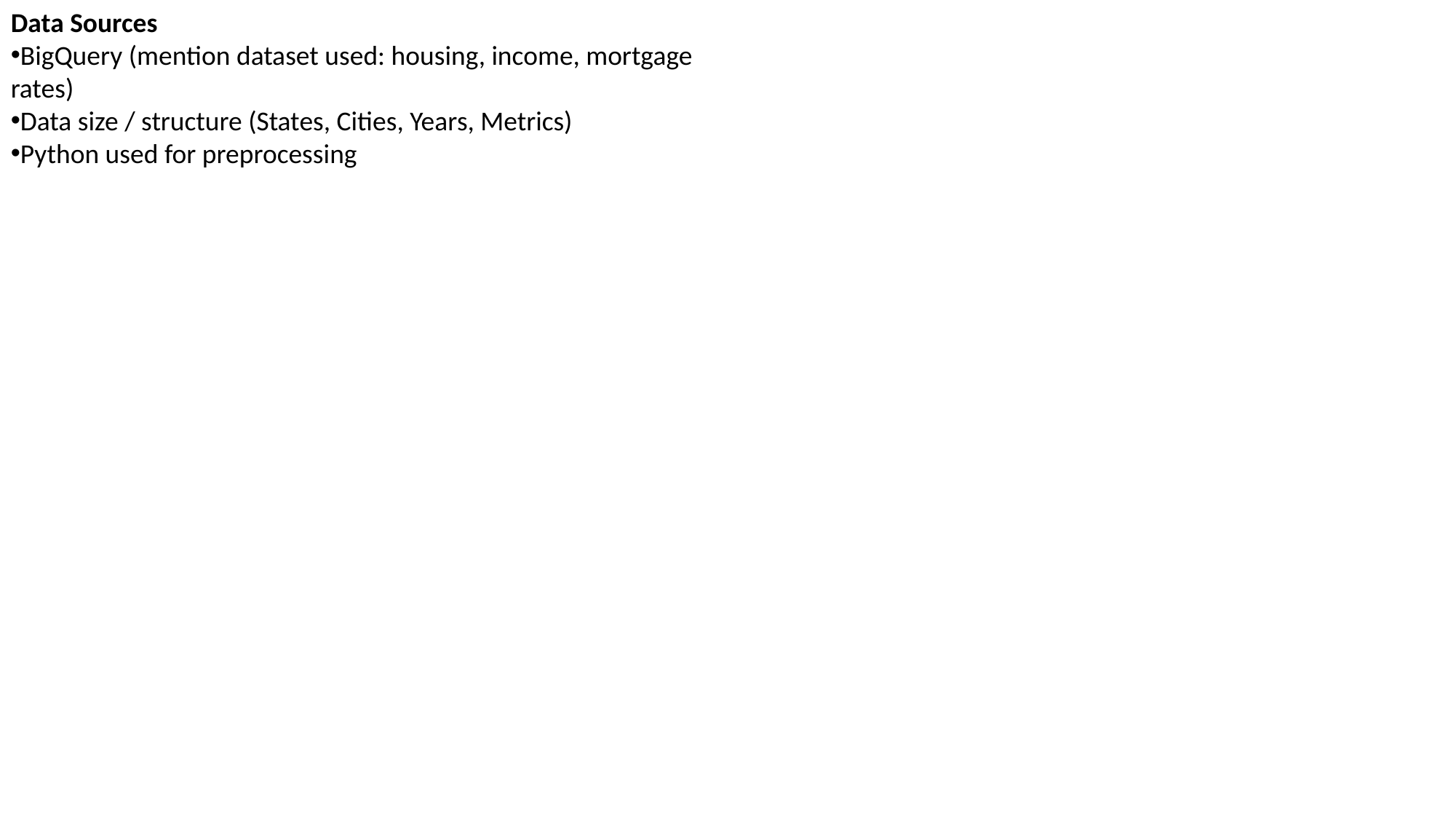

Data Sources
BigQuery (mention dataset used: housing, income, mortgage rates)
Data size / structure (States, Cities, Years, Metrics)
Python used for preprocessing